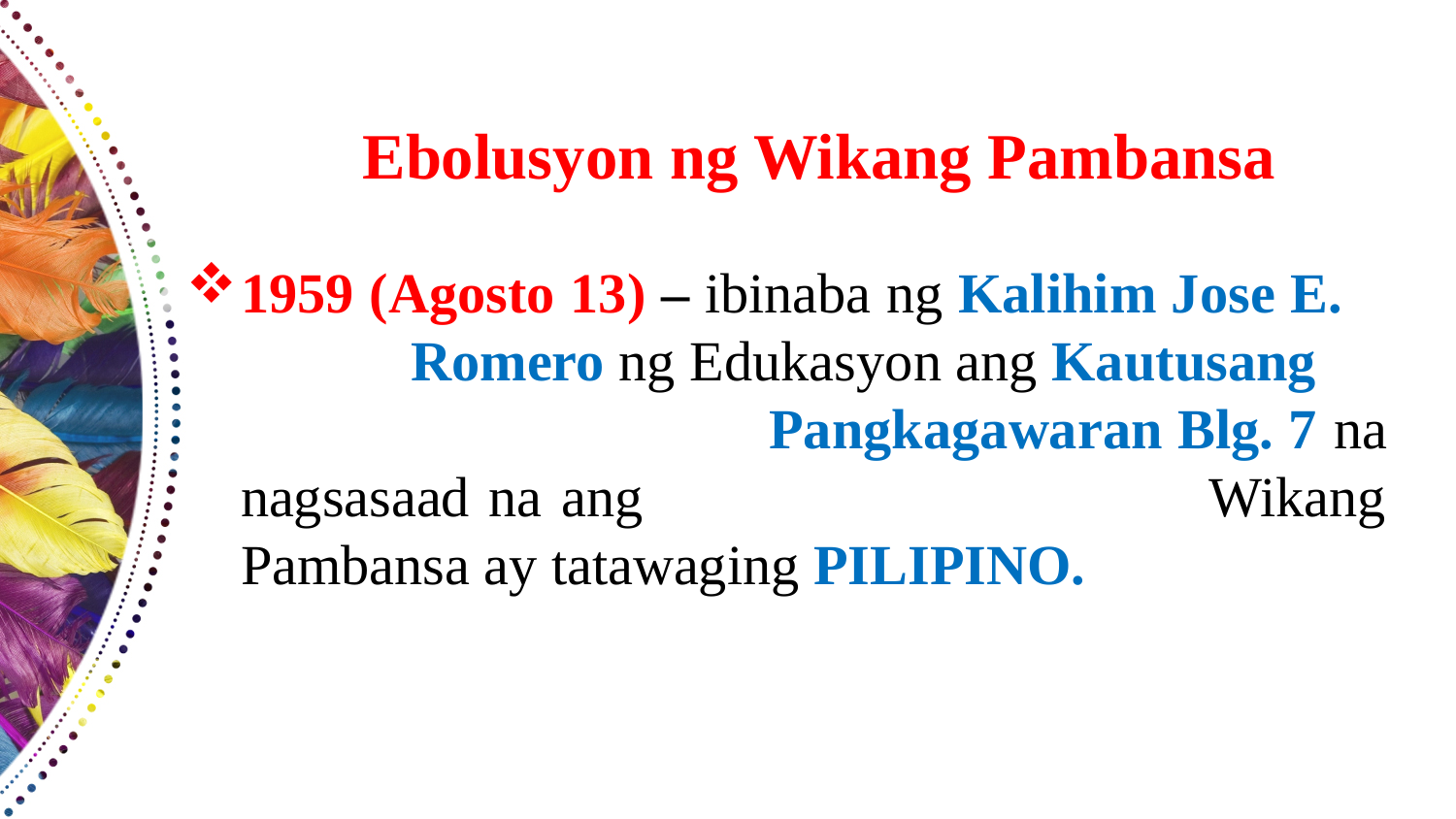

# Ebolusyon ng Wikang Pambansa

1959 (Agosto 13) – ibinaba ng Kalihim Jose E.                Romero ng Edukasyon ang Kautusang                                         Pangkagawaran Blg. 7 na nagsasaad na ang                              Wikang Pambansa ay tatawaging PILIPINO.